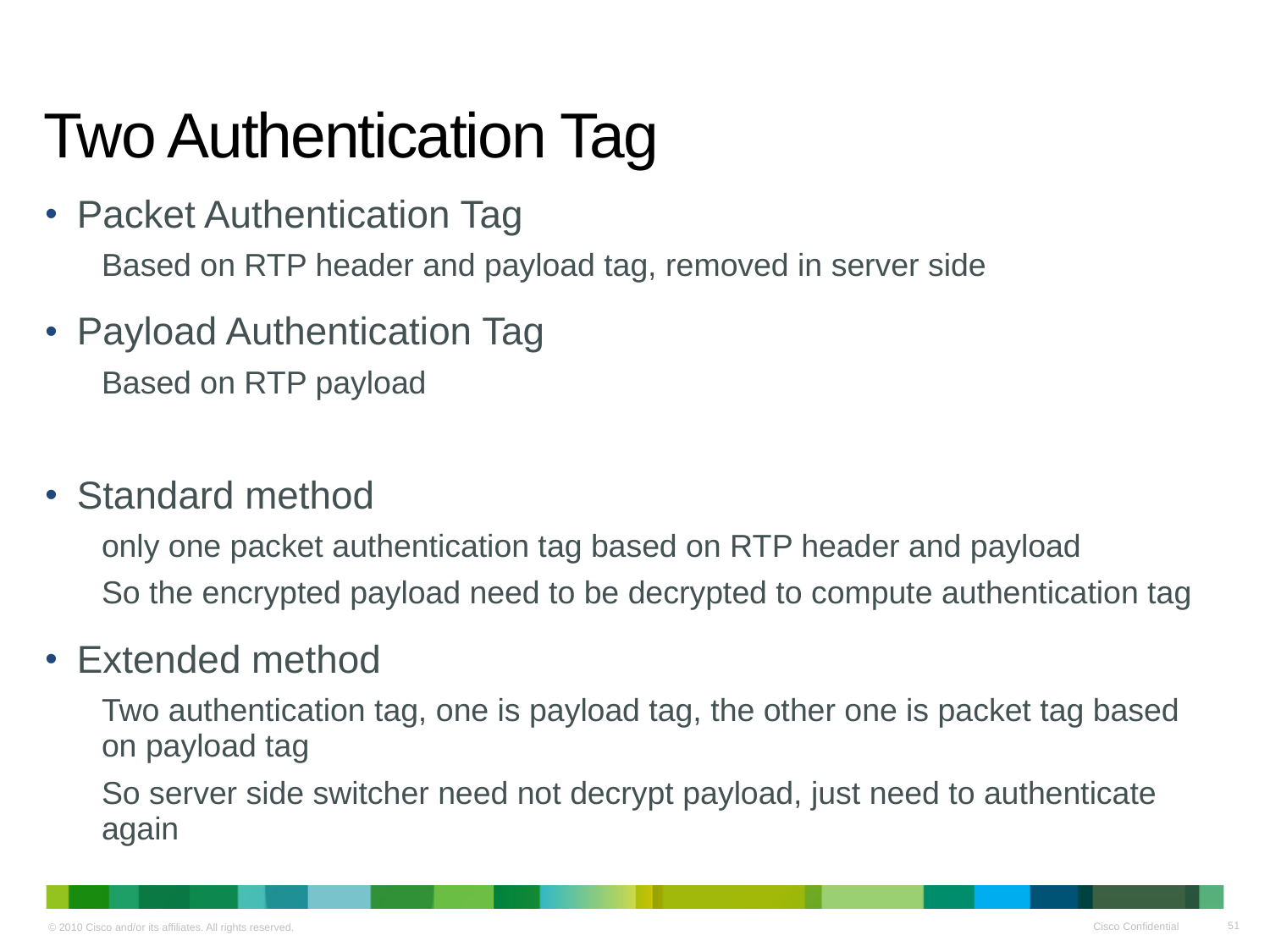

# Two Authentication Tag
Packet Authentication Tag
Based on RTP header and payload tag, removed in server side
Payload Authentication Tag
Based on RTP payload

Standard method
only one packet authentication tag based on RTP header and payload
So the encrypted payload need to be decrypted to compute authentication tag
Extended method
Two authentication tag, one is payload tag, the other one is packet tag based on payload tag
So server side switcher need not decrypt payload, just need to authenticate again